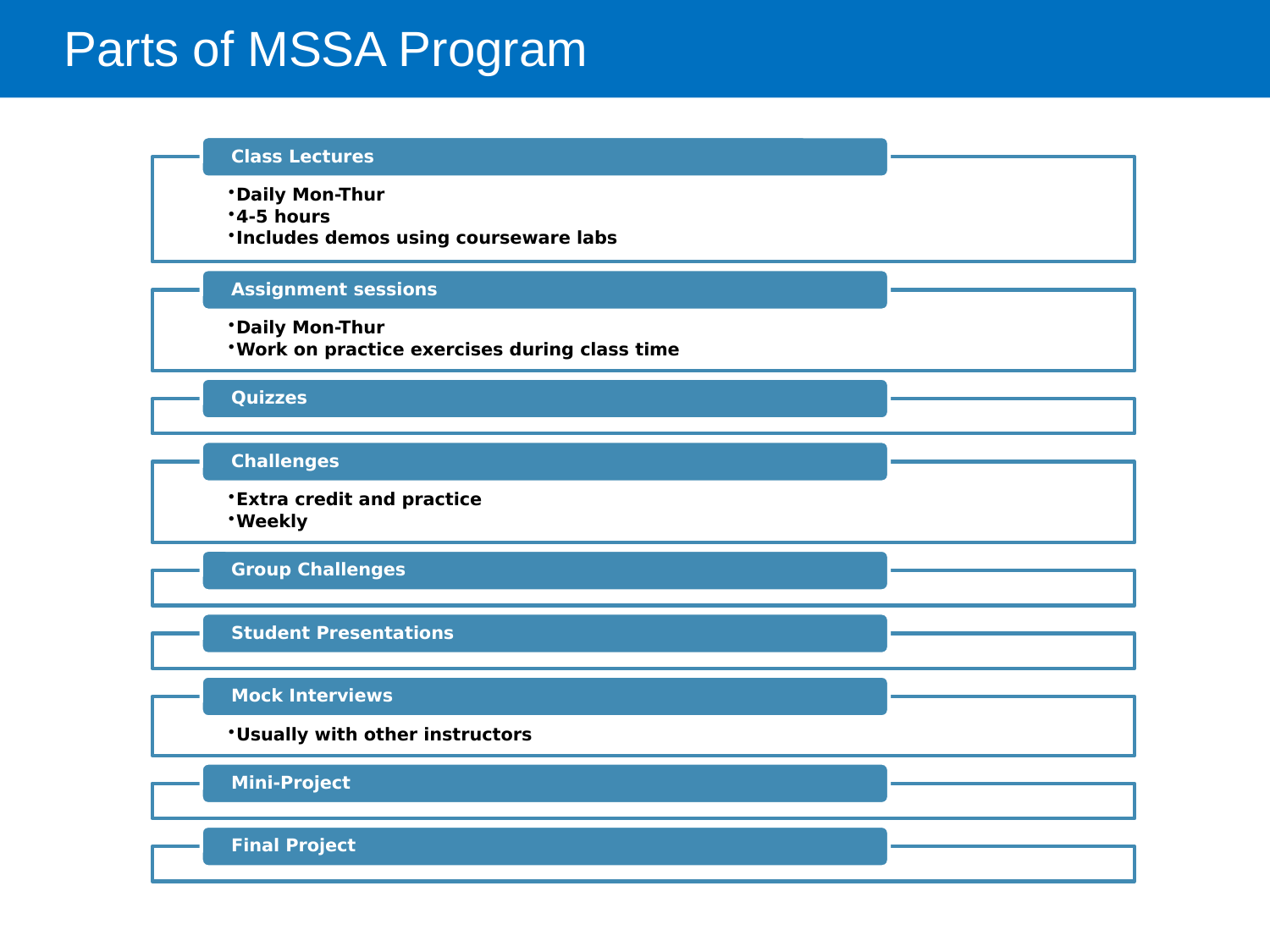

# Parts of MSSA Program
Daily Mon-Thur
4-5 hours
Includes demos using courseware labs
Class Lectures
Daily Mon-Thur
Work on practice exercises during class time
Assignment sessions
Quizzes
Extra credit and practice
Weekly
Challenges
Group Challenges
Student Presentations
Usually with other instructors
Mock Interviews
Mini-Project
Final Project